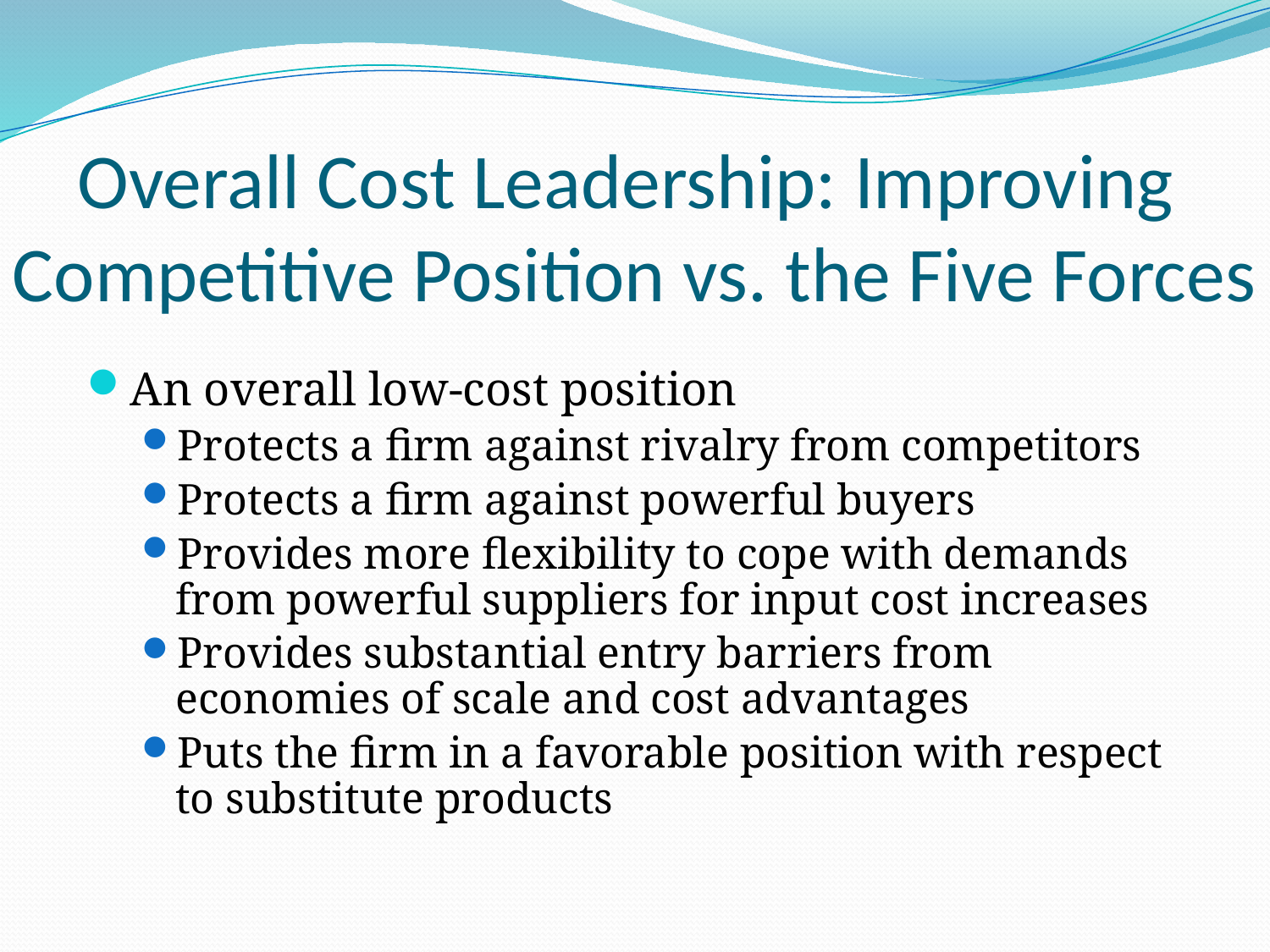

# Overall Cost Leadership: Improving Competitive Position vs. the Five Forces
An overall low-cost position
Protects a firm against rivalry from competitors
Protects a firm against powerful buyers
Provides more flexibility to cope with demands from powerful suppliers for input cost increases
Provides substantial entry barriers from economies of scale and cost advantages
Puts the firm in a favorable position with respect to substitute products